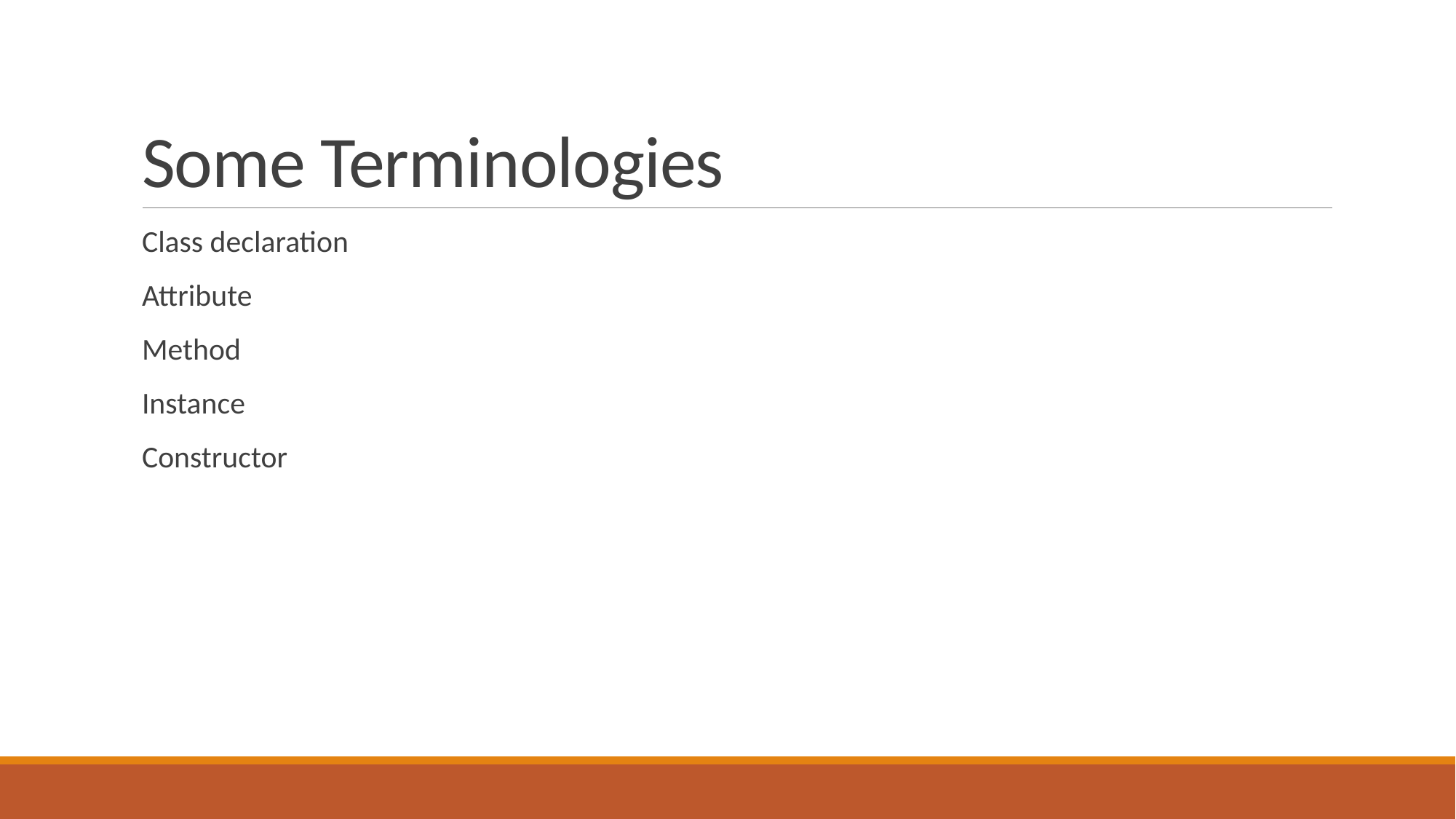

# Some Terminologies
Class declaration
Attribute
Method
Instance
Constructor